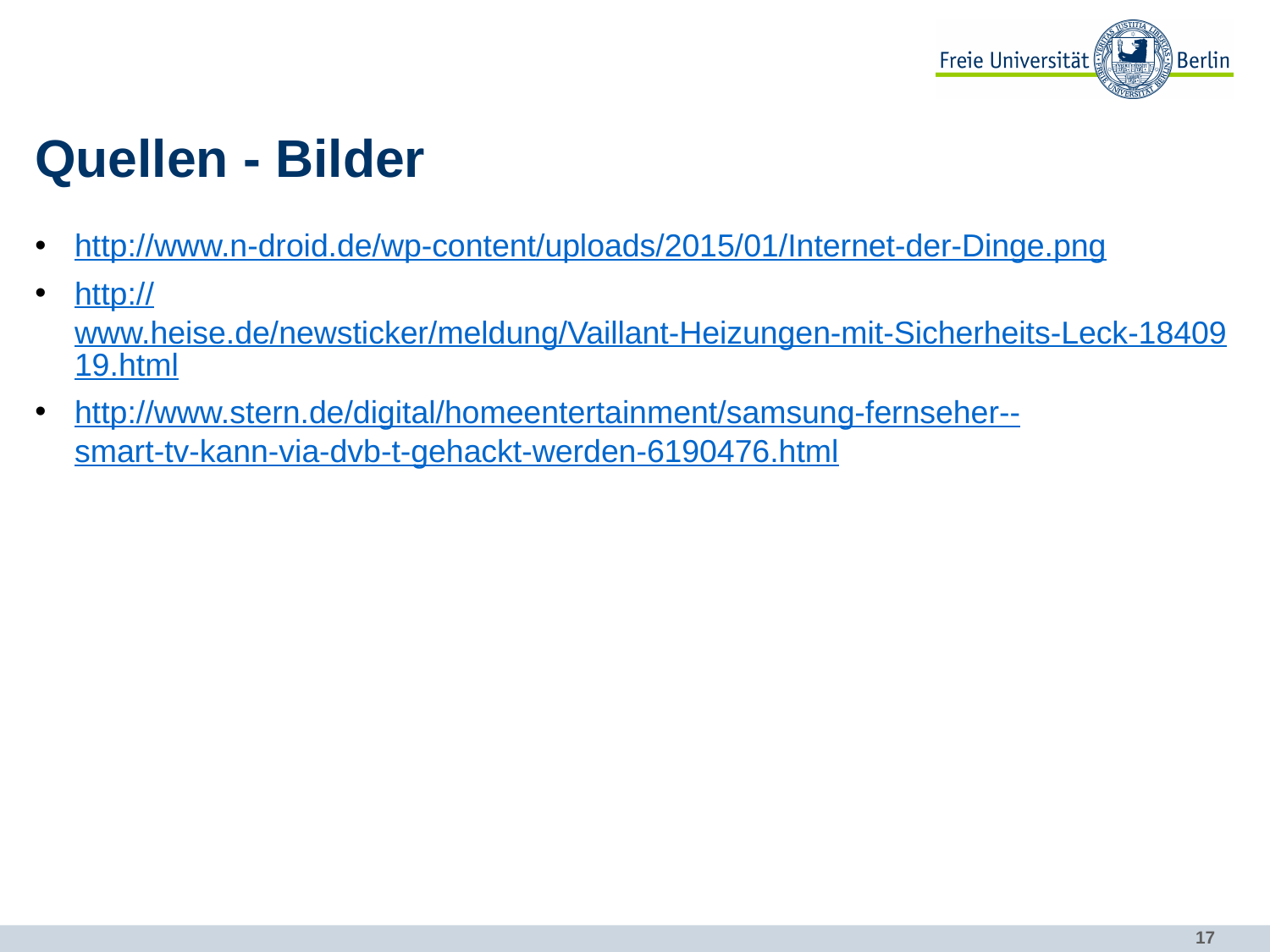

# Quellen - Bilder
http://www.n-droid.de/wp-content/uploads/2015/01/Internet-der-Dinge.png
http://www.heise.de/newsticker/meldung/Vaillant-Heizungen-mit-Sicherheits-Leck-1840919.html
http://www.stern.de/digital/homeentertainment/samsung-fernseher--smart-tv-kann-via-dvb-t-gehackt-werden-6190476.html